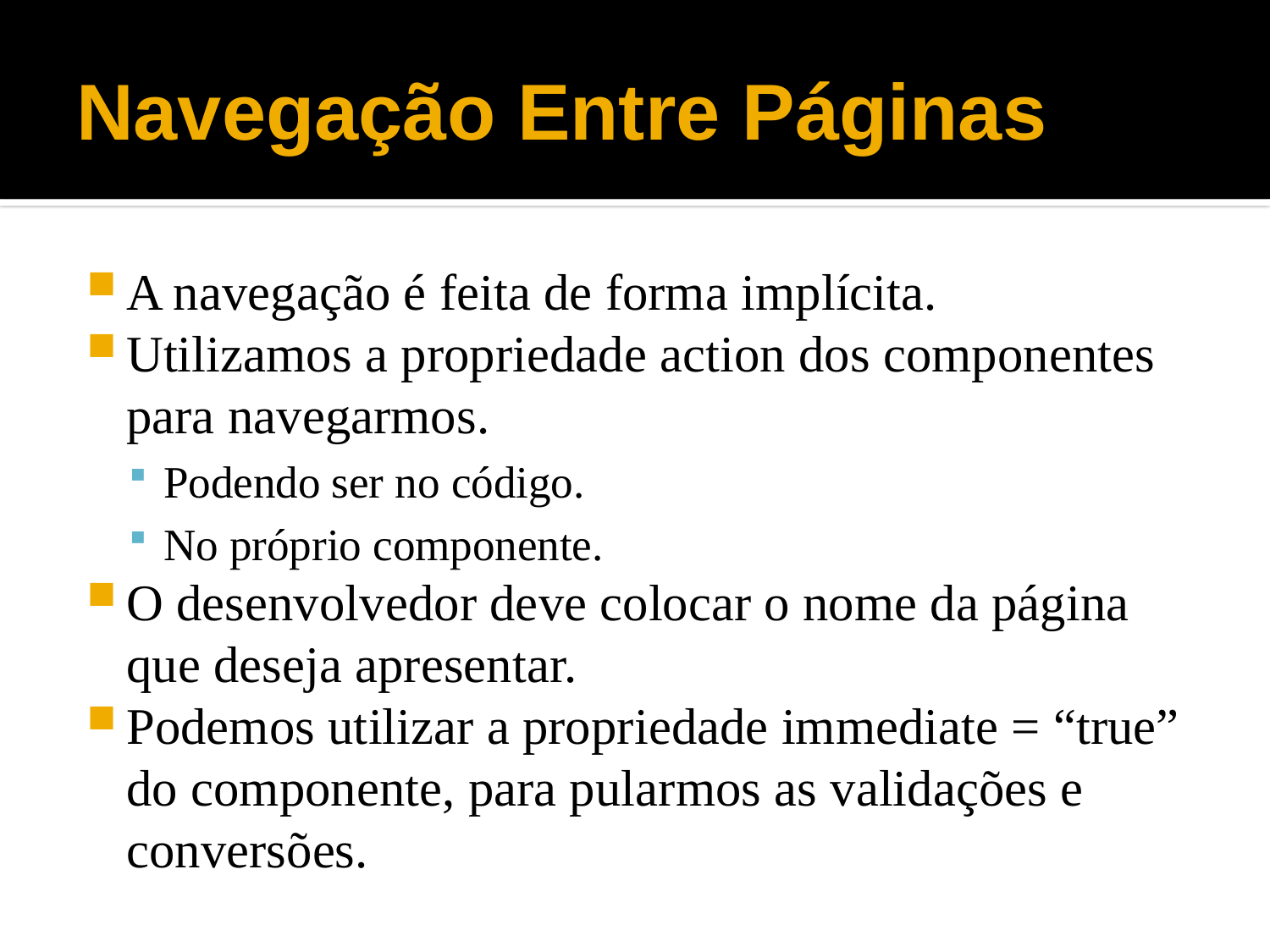

# Navegação Entre Páginas
A navegação é feita de forma implícita.
Utilizamos a propriedade action dos componentes para navegarmos.
Podendo ser no código.
No próprio componente.
O desenvolvedor deve colocar o nome da página que deseja apresentar.
Podemos utilizar a propriedade immediate = “true” do componente, para pularmos as validações e conversões.